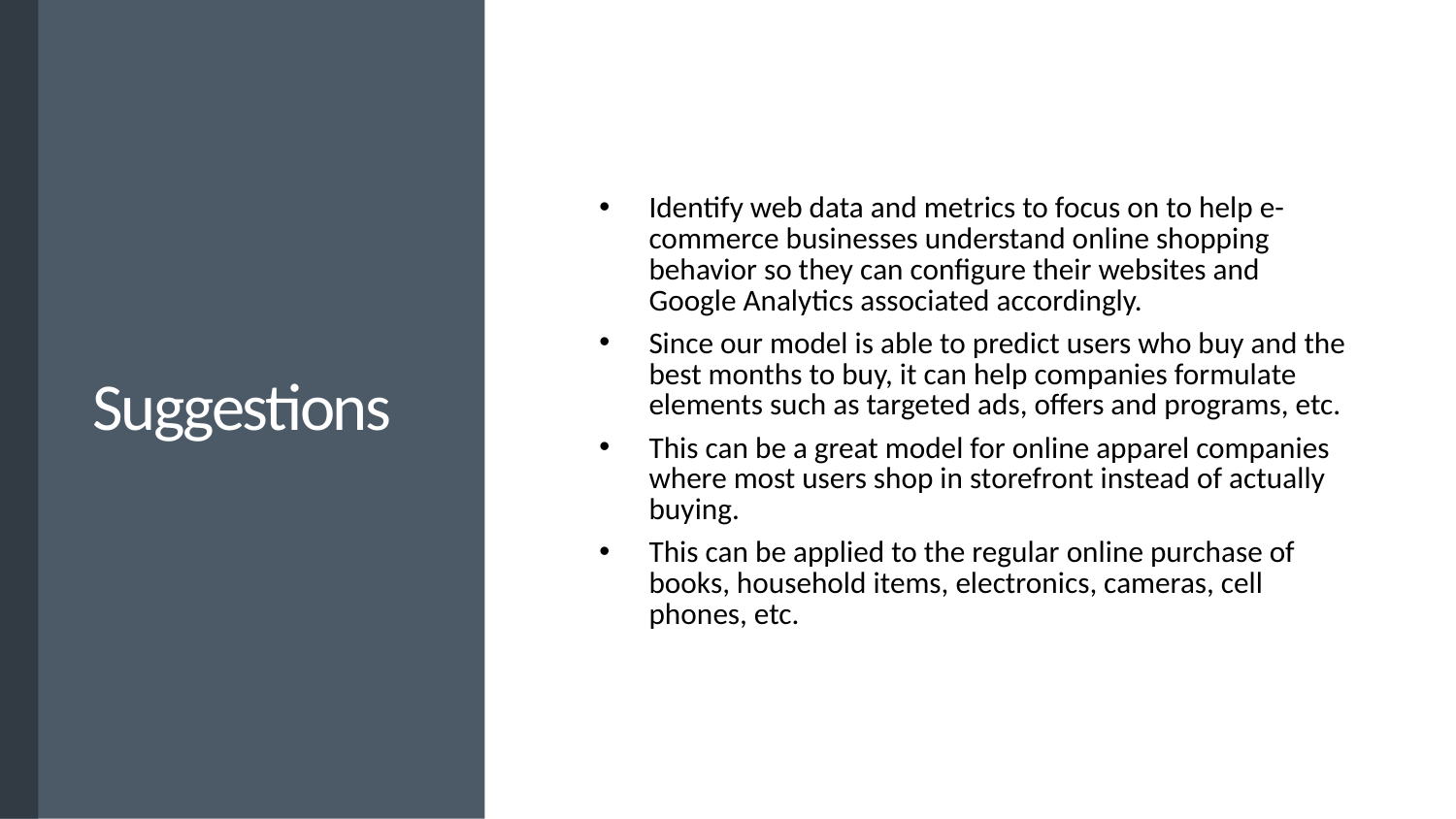

# Suggestions

Identify web data and metrics to focus on to help e-commerce businesses understand online shopping behavior so they can configure their websites and Google Analytics associated accordingly.
Since our model is able to predict users who buy and the best months to buy, it can help companies formulate elements such as targeted ads, offers and programs, etc.
This can be a great model for online apparel companies where most users shop in storefront instead of actually buying.
This can be applied to the regular online purchase of books, household items, electronics, cameras, cell phones, etc.